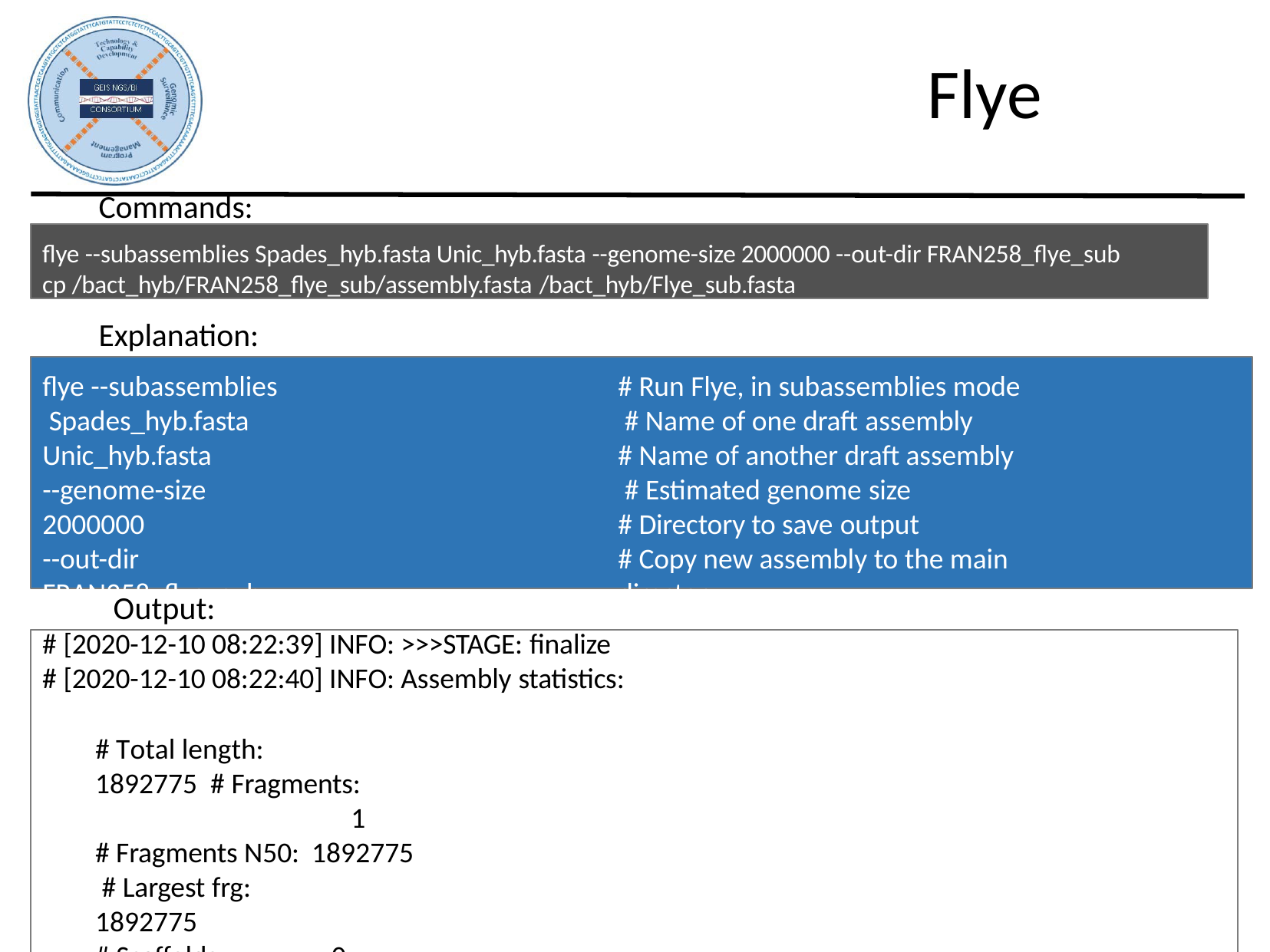

# Flye
Commands:

flye --subassemblies Spades_hyb.fasta Unic_hyb.fasta --genome-size 2000000 --out-dir FRAN258_flye_sub  cp /bact_hyb/FRAN258_flye_sub/assembly.fasta /bact_hyb/Flye_sub.fasta
Explanation:

flye --subassemblies  Spades_hyb.fasta  Unic_hyb.fasta
--genome-size 2000000
--out-dir FRAN258_flye_sub
cp …/assembly.fasta …/Flye_sub.fasta
# Run Flye, in subassemblies mode  # Name of one draft assembly
# Name of another draft assembly  # Estimated genome size
# Directory to save output
# Copy new assembly to the main directory.
Output:
# [2020-12-10 08:22:39] INFO: >>>STAGE: finalize
# [2020-12-10 08:22:40] INFO: Assembly statistics:

# Total length:	1892775  # Fragments:		1
# Fragments N50: 1892775  # Largest frg:	1892775
# Scaffolds:	0
# Mean coverage: 1